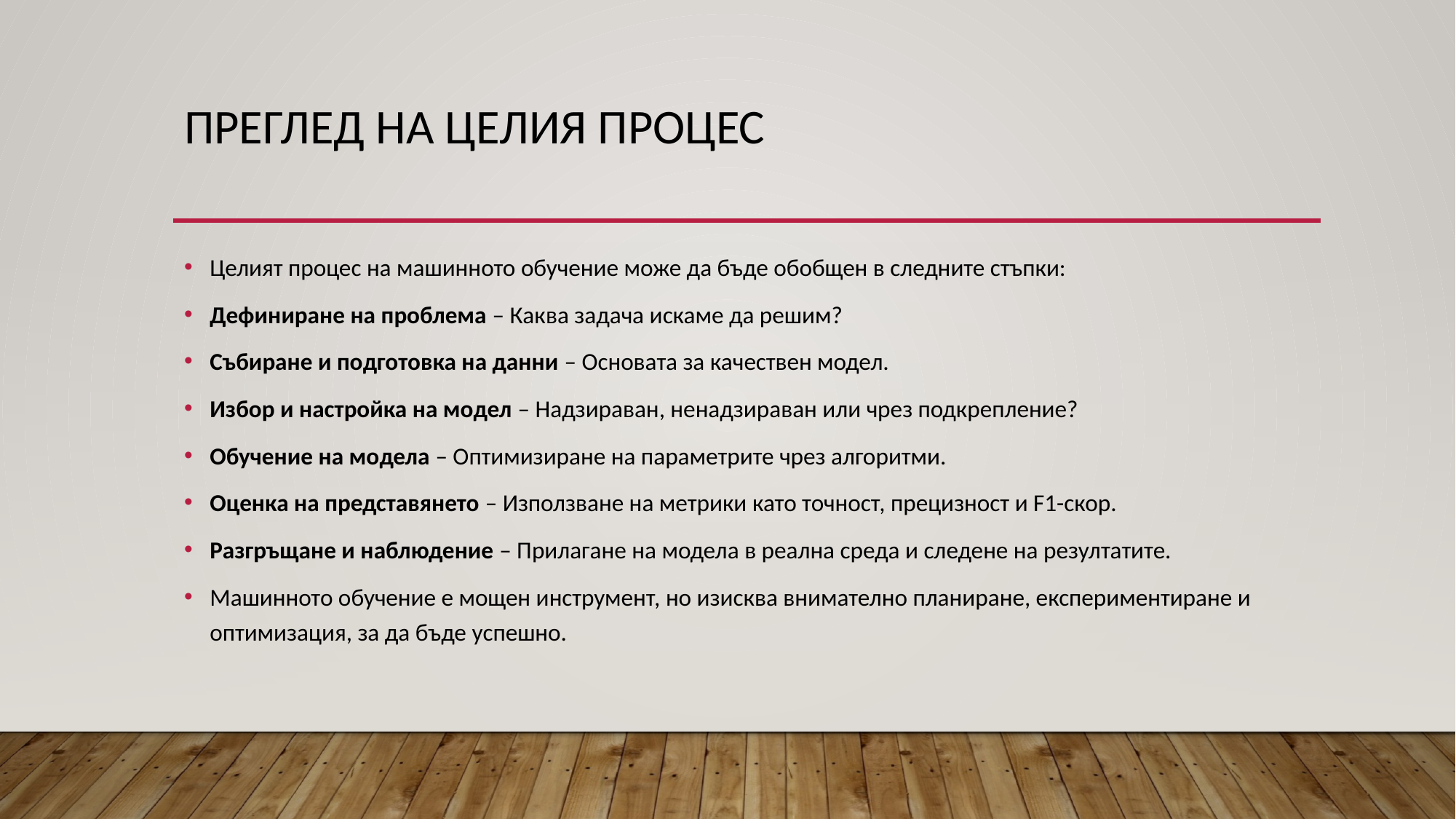

# Преглед на целия процес
Целият процес на машинното обучение може да бъде обобщен в следните стъпки:
Дефиниране на проблема – Каква задача искаме да решим?
Събиране и подготовка на данни – Основата за качествен модел.
Избор и настройка на модел – Надзираван, ненадзираван или чрез подкрепление?
Обучение на модела – Оптимизиране на параметрите чрез алгоритми.
Оценка на представянето – Използване на метрики като точност, прецизност и F1-скор.
Разгръщане и наблюдение – Прилагане на модела в реална среда и следене на резултатите.
Машинното обучение е мощен инструмент, но изисква внимателно планиране, експериментиране и оптимизация, за да бъде успешно.